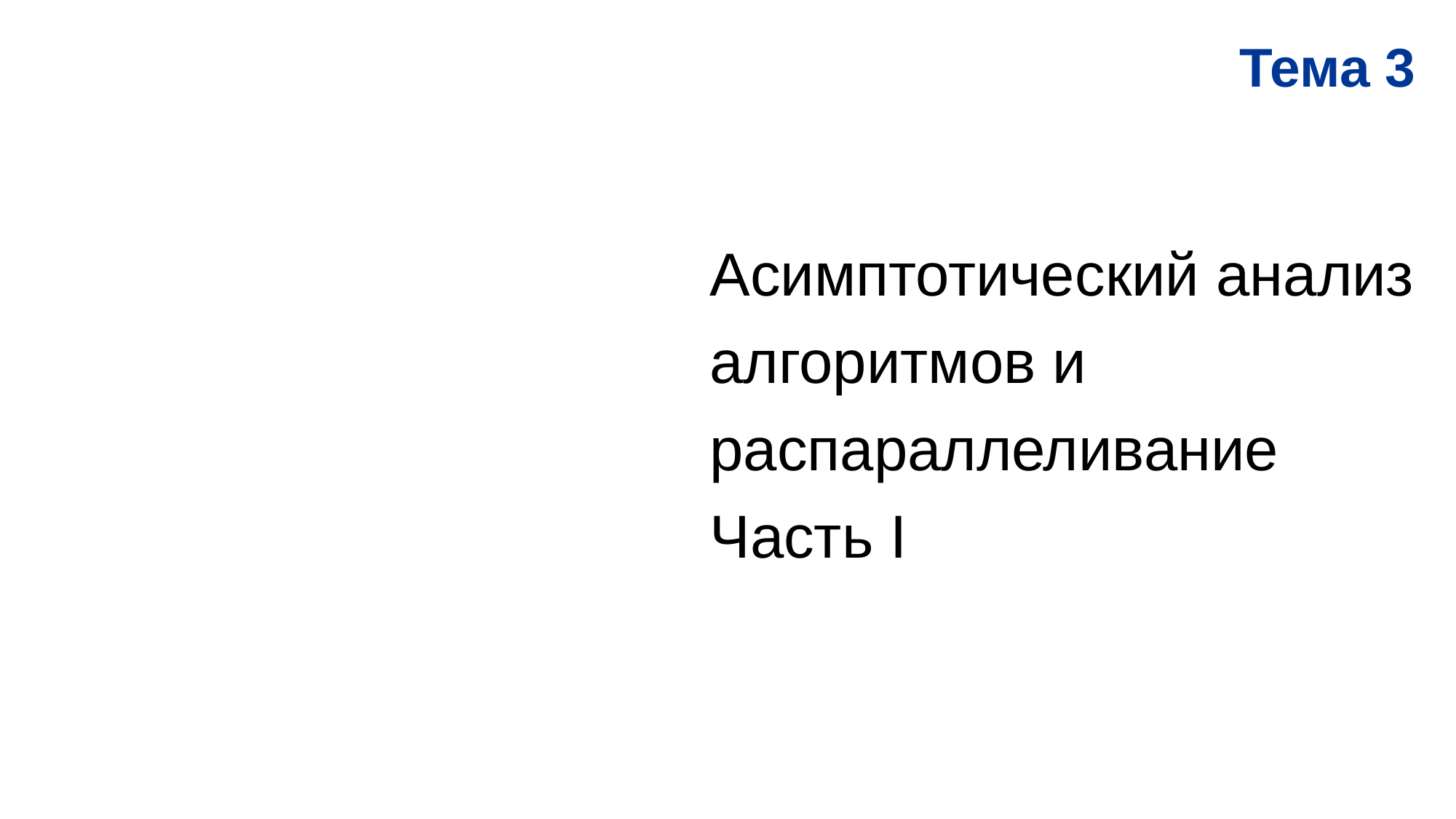

# Тема 3

Асимптотический анализ алгоритмов и распараллеливание
Часть I